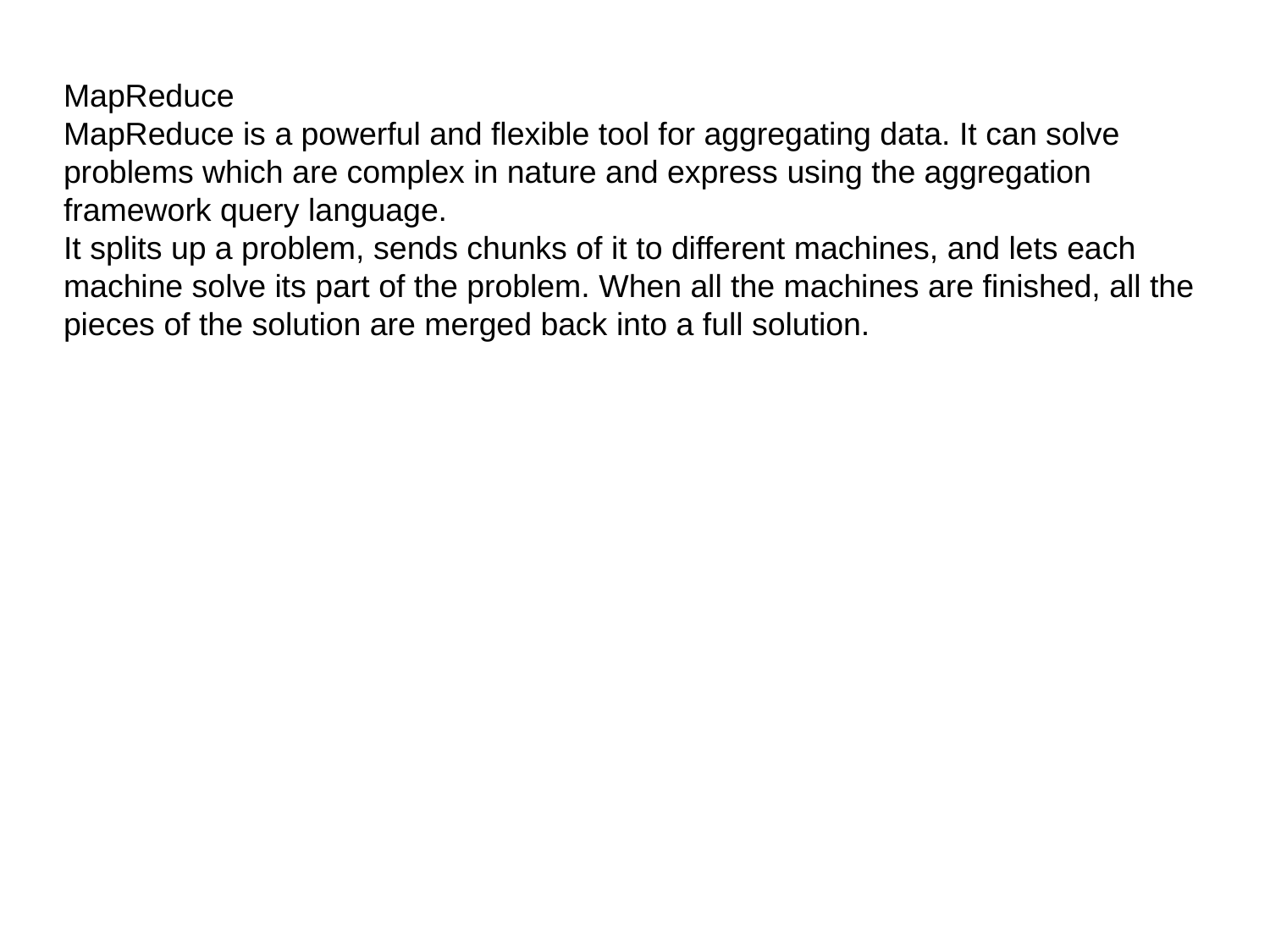

MapReduce
MapReduce is a powerful and flexible tool for aggregating data. It can solve problems which are complex in nature and express using the aggregation framework query language.
It splits up a problem, sends chunks of it to different machines, and lets each machine solve its part of the problem. When all the machines are finished, all the pieces of the solution are merged back into a full solution.